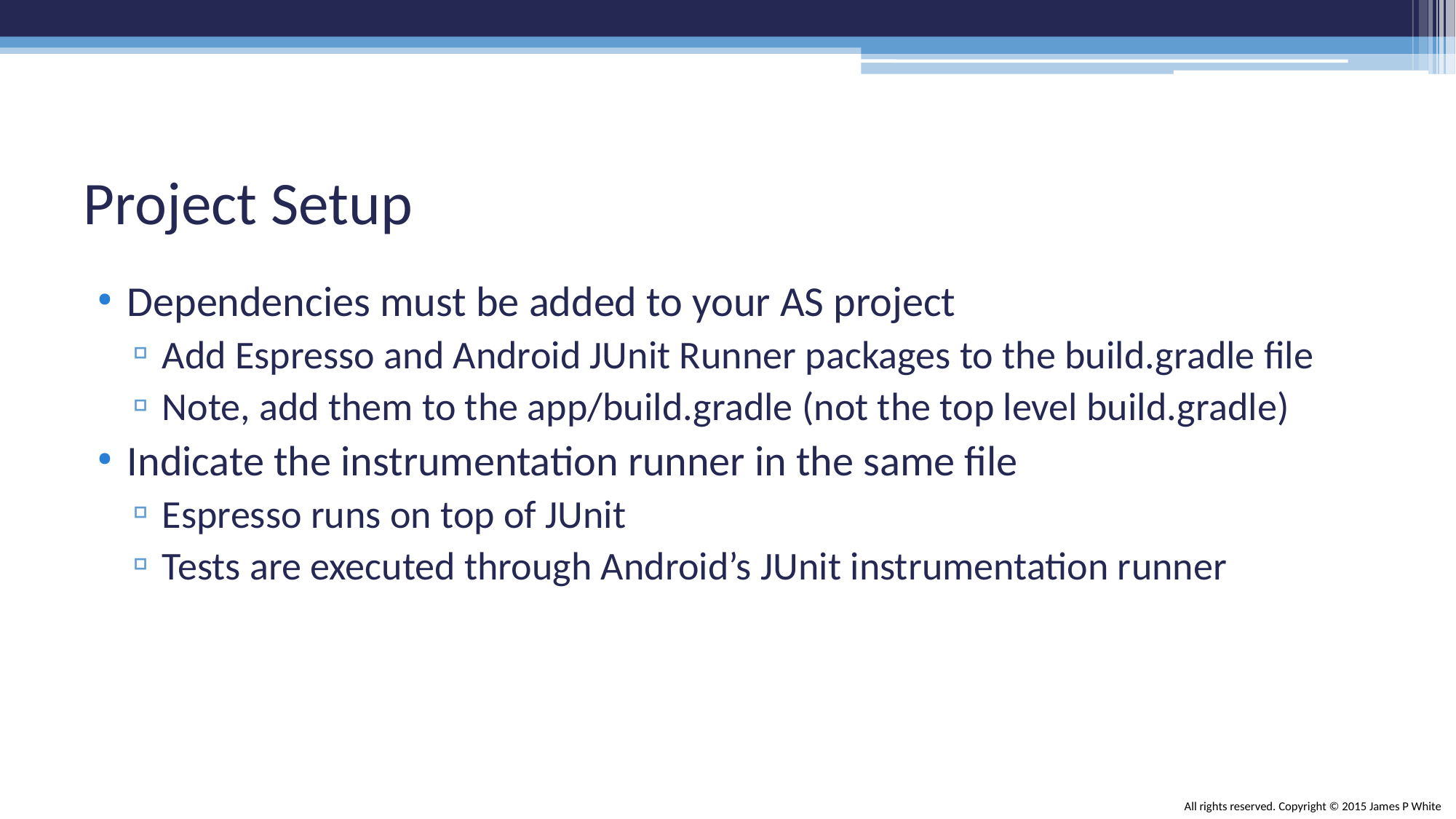

# Project Setup
Dependencies must be added to your AS project
Add Espresso and Android JUnit Runner packages to the build.gradle file
Note, add them to the app/build.gradle (not the top level build.gradle)
Indicate the instrumentation runner in the same file
Espresso runs on top of JUnit
Tests are executed through Android’s JUnit instrumentation runner